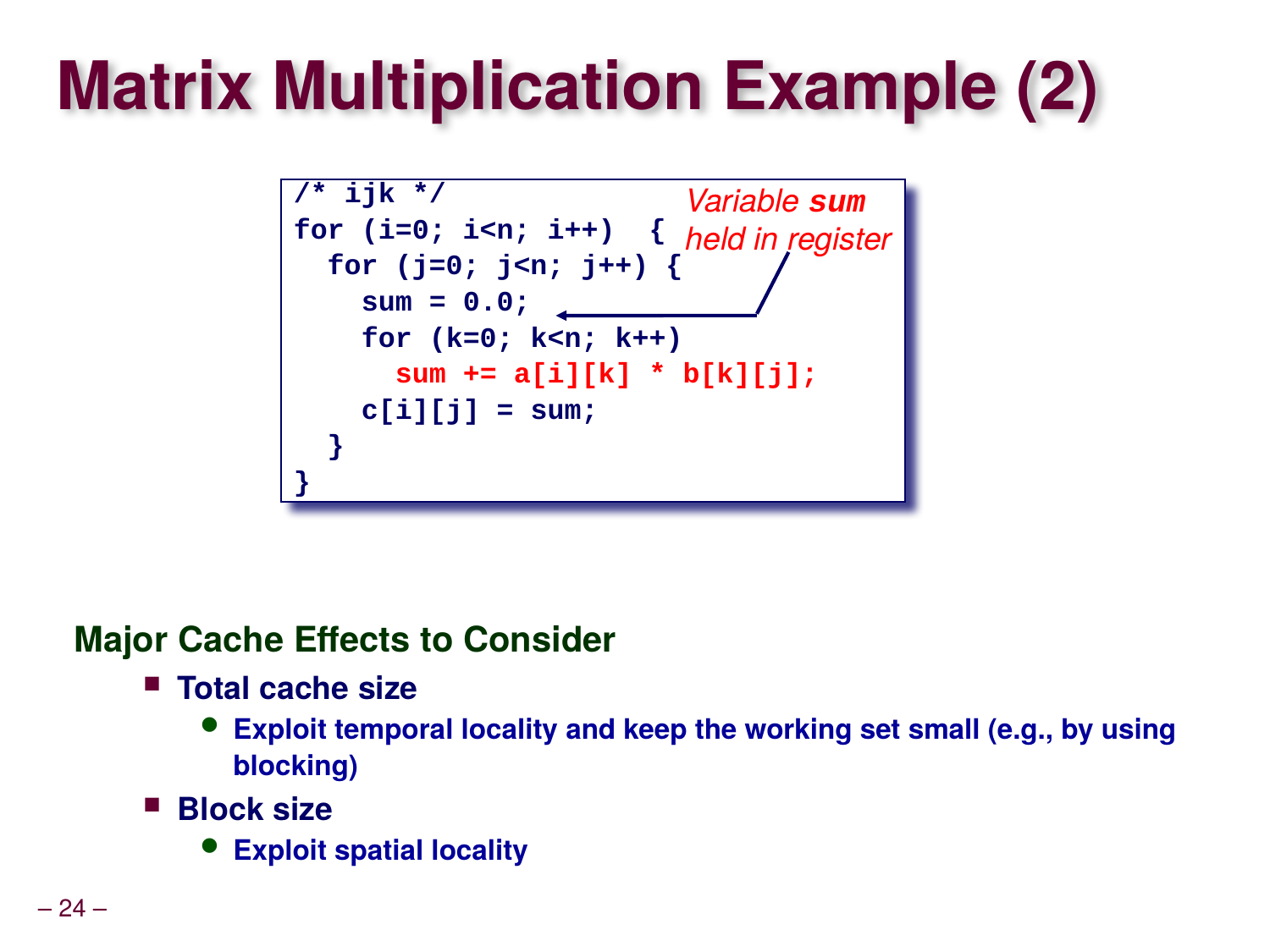

# Matrix Multiplication Example (2)
Variable sum
held in register
/* ijk */
for (i=0; i<n; i++)  {
  for (j=0; j<n; j++) {
    sum = 0.0;
    for (k=0; k<n; k++)
      sum += a[i][k] * b[k][j];
    c[i][j] = sum;
  }
}

Major Cache Effects to Consider
Total cache size
Exploit temporal locality and keep the working set small (e.g., by using blocking)
Block size
Exploit spatial locality